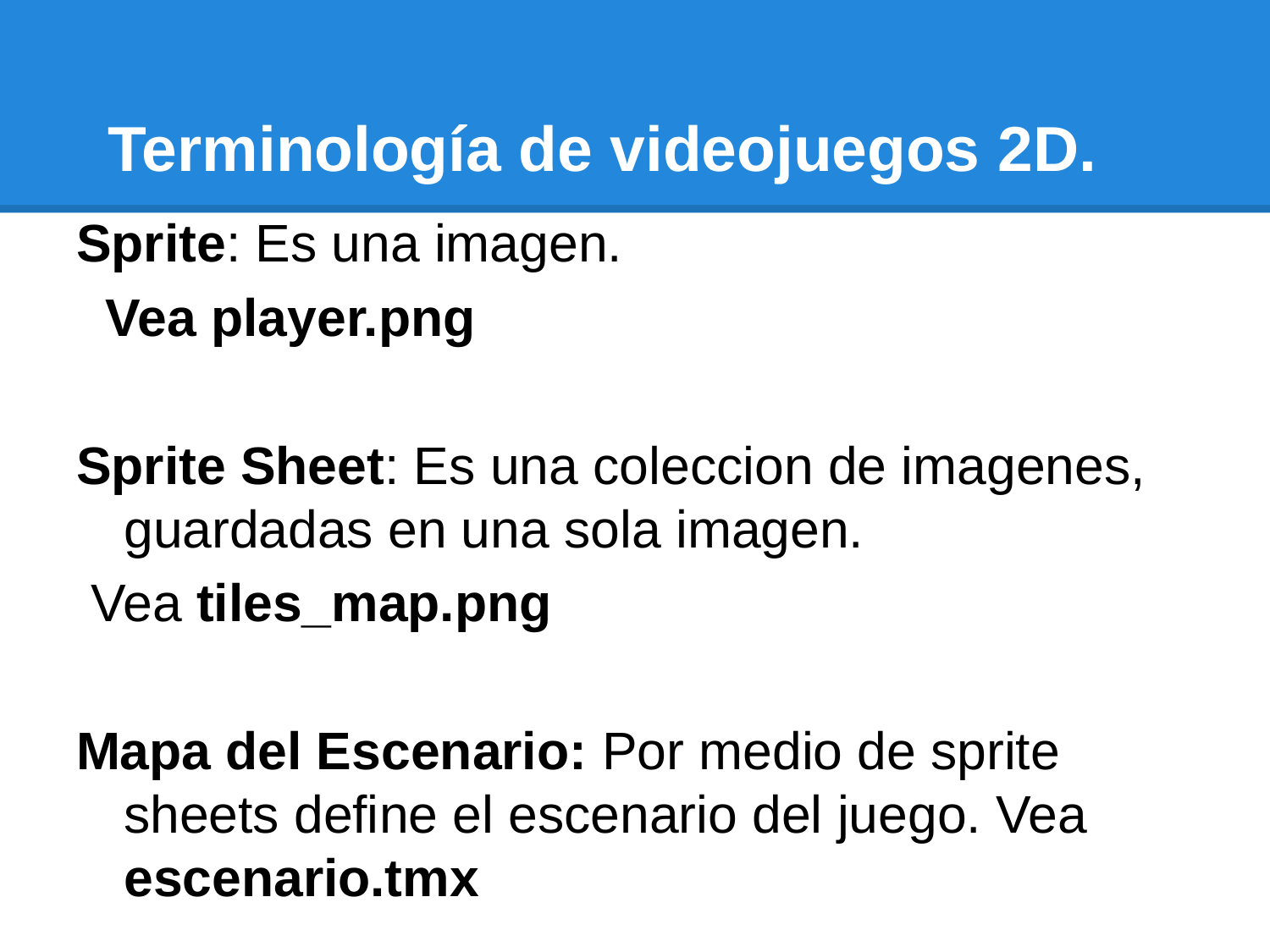

# Terminología de videojuegos 2D.
Sprite: Es una imagen.
  Vea player.png

Sprite Sheet: Es una coleccion de imagenes, guardadas en una sola imagen.
 Vea tiles_map.png

Mapa del Escenario: Por medio de sprite sheets define el escenario del juego. Vea escenario.tmx